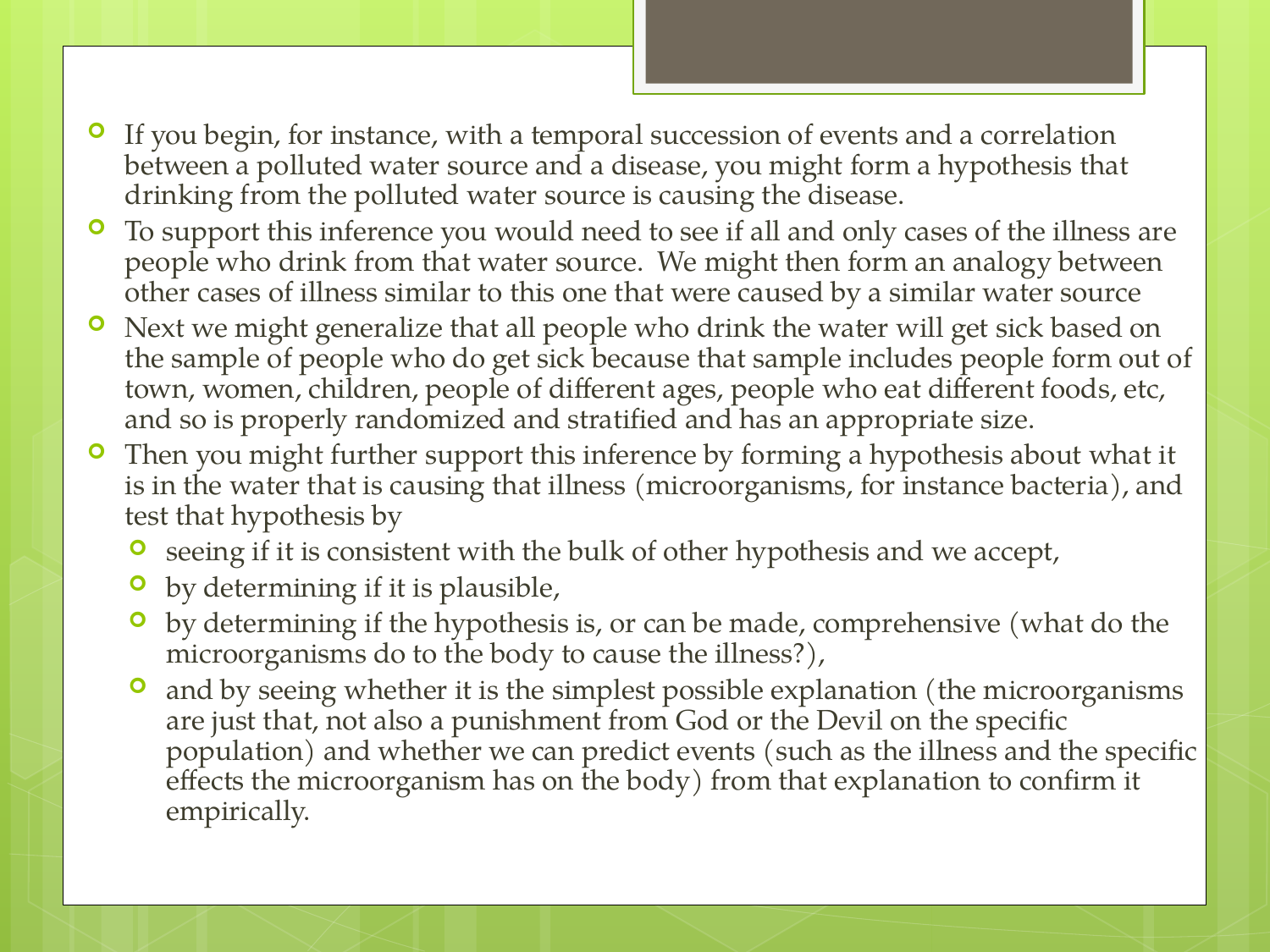

If you begin, for instance, with a temporal succession of events and a correlation between a polluted water source and a disease, you might form a hypothesis that drinking from the polluted water source is causing the disease.
To support this inference you would need to see if all and only cases of the illness are people who drink from that water source.  We might then form an analogy between other cases of illness similar to this one that were caused by a similar water source
Next we might generalize that all people who drink the water will get sick based on the sample of people who do get sick because that sample includes people form out of town, women, children, people of different ages, people who eat different foods, etc, and so is properly randomized and stratified and has an appropriate size.
Then you might further support this inference by forming a hypothesis about what it is in the water that is causing that illness (microorganisms, for instance bacteria), and test that hypothesis by
seeing if it is consistent with the bulk of other hypothesis and we accept,
by determining if it is plausible,
by determining if the hypothesis is, or can be made, comprehensive (what do the microorganisms do to the body to cause the illness?),
and by seeing whether it is the simplest possible explanation (the microorganisms are just that, not also a punishment from God or the Devil on the specific population) and whether we can predict events (such as the illness and the specific effects the microorganism has on the body) from that explanation to confirm it empirically.
#